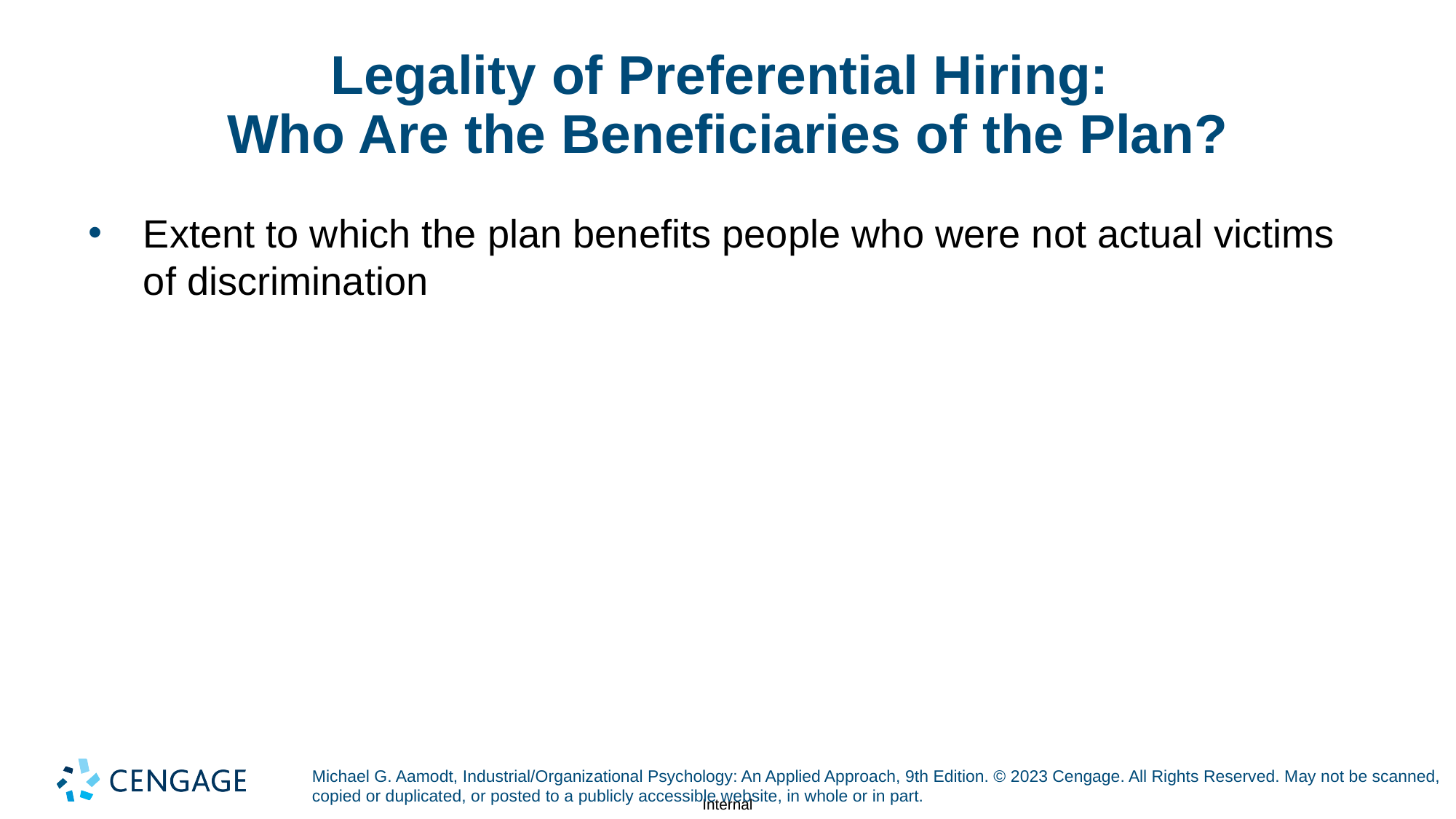

# Legality of Preferential Hiring: Who Are the Beneficiaries of the Plan?
Extent to which the plan benefits people who were not actual victims of discrimination